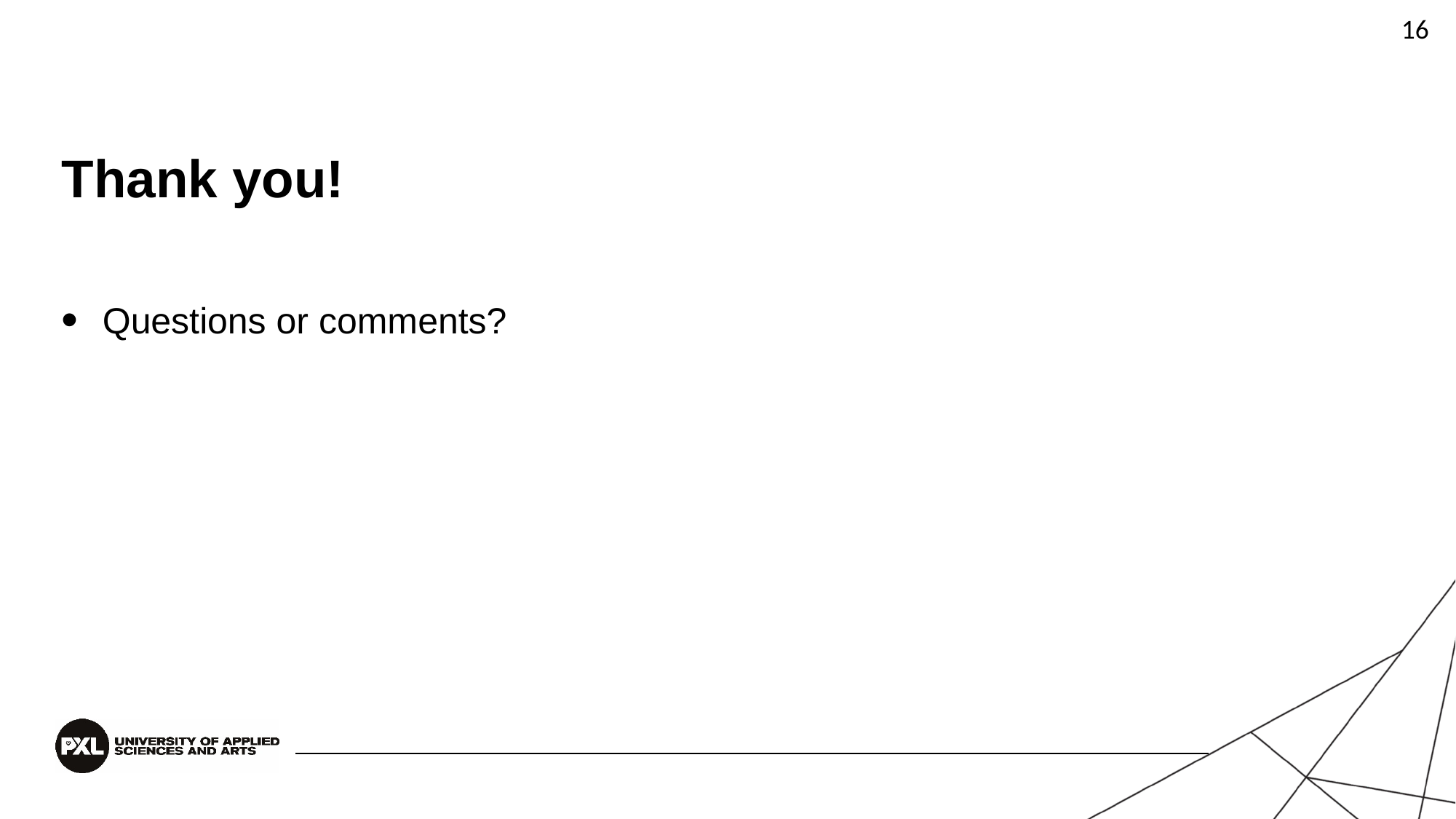

16
# Thank you!
Questions or comments?